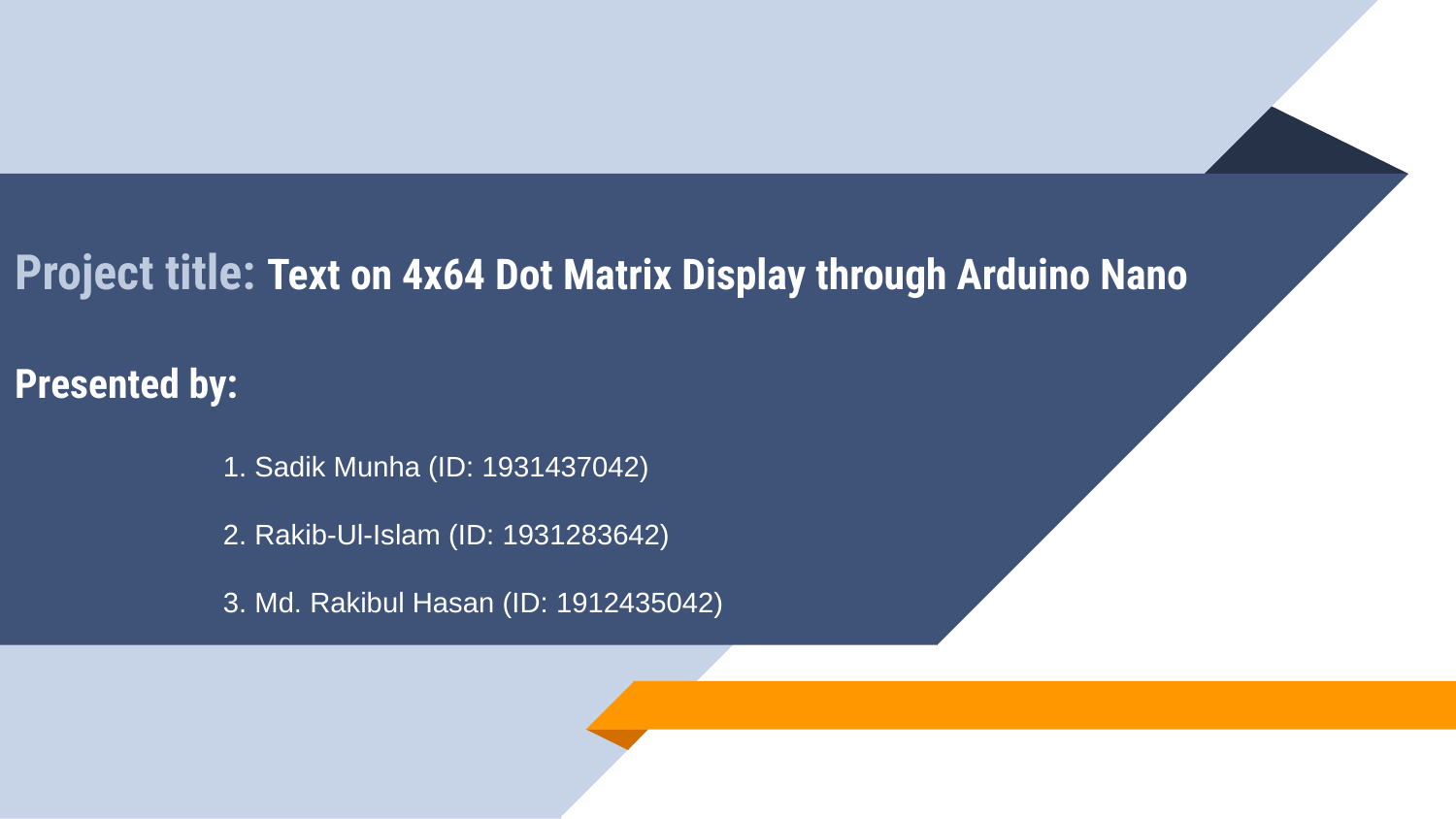

# Project title: Text on 4x64 Dot Matrix Display through Arduino Nano Presented by:
1. Sadik Munha (ID: 1931437042)

2. Rakib-Ul-Islam (ID: 1931283642)

3. Md. Rakibul Hasan (ID: 1912435042)